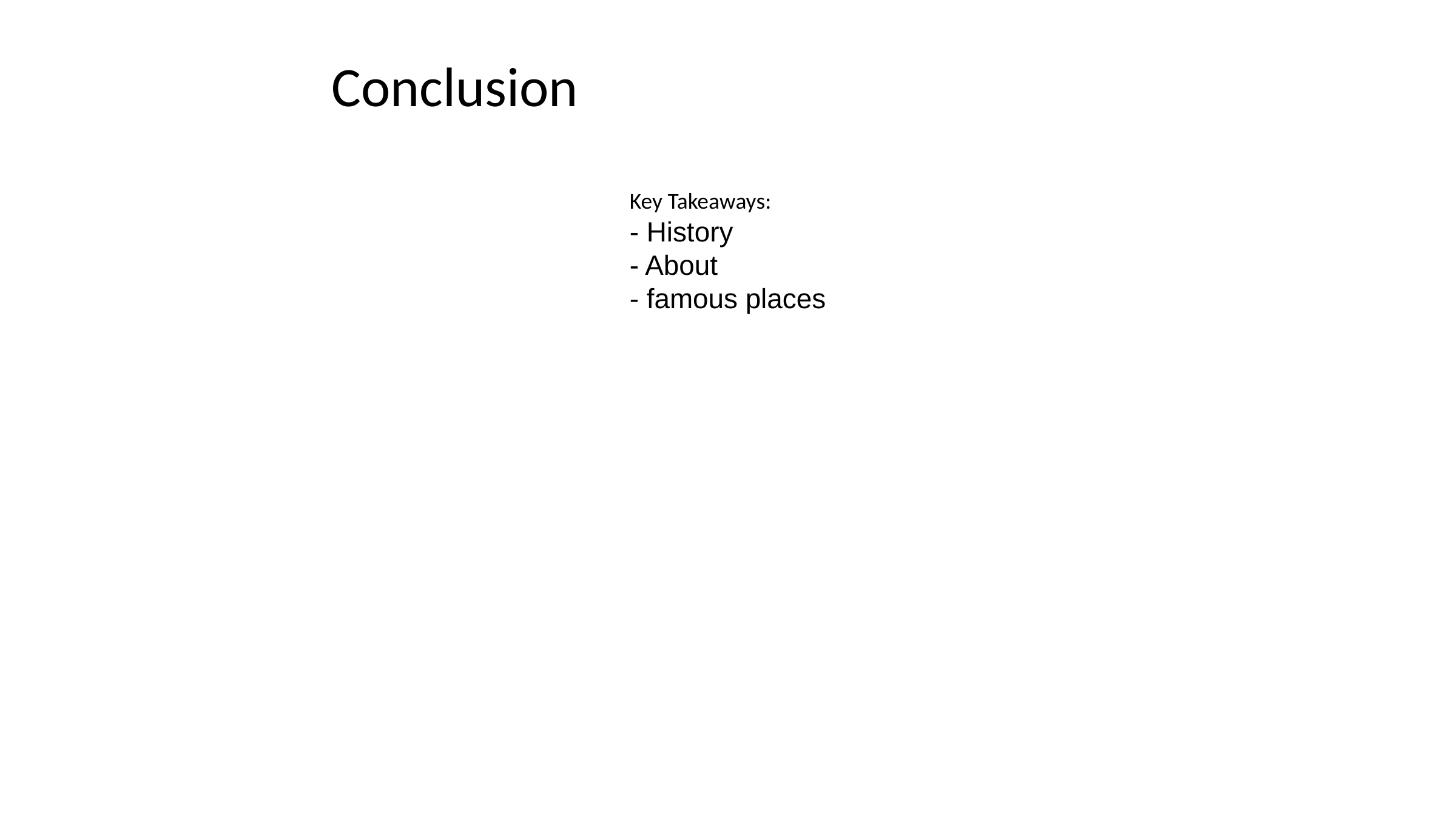

# Conclusion
Key Takeaways:
- History
- About
- famous places